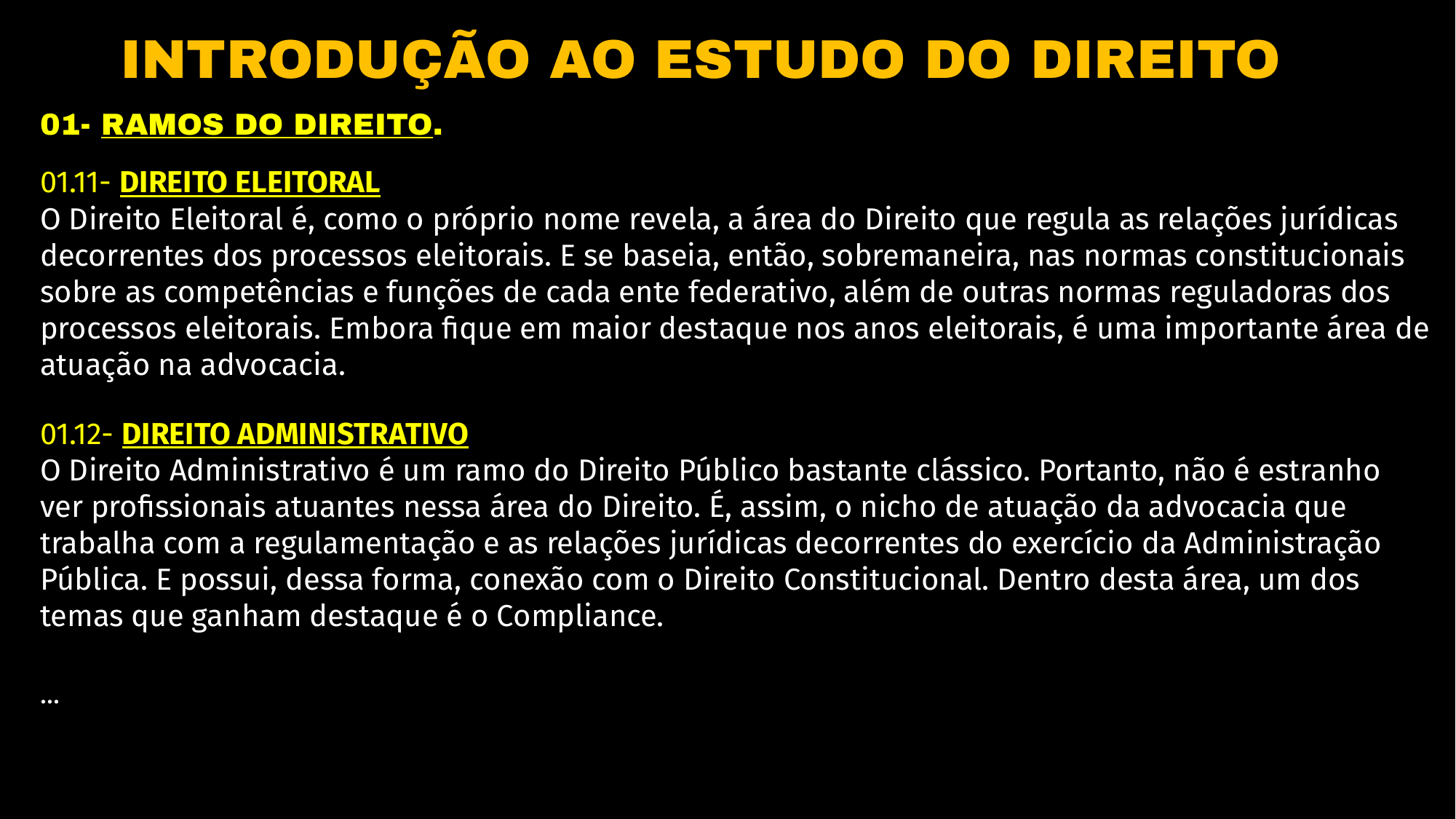

# Introdução ao Estudo do Direito
01- Ramos do Direito.

01.11- Direito Eleitoral
O Direito Eleitoral é, como o próprio nome revela, a área do Direito que regula as relações jurídicas decorrentes dos processos eleitorais. E se baseia, então, sobremaneira, nas normas constitucionais sobre as competências e funções de cada ente federativo, além de outras normas reguladoras dos processos eleitorais. Embora fique em maior destaque nos anos eleitorais, é uma importante área de atuação na advocacia.

01.12- Direito Administrativo
O Direito Administrativo é um ramo do Direito Público bastante clássico. Portanto, não é estranho ver profissionais atuantes nessa área do Direito. É, assim, o nicho de atuação da advocacia que trabalha com a regulamentação e as relações jurídicas decorrentes do exercício da Administração Pública. E possui, dessa forma, conexão com o Direito Constitucional. Dentro desta área, um dos temas que ganham destaque é o Compliance.
...